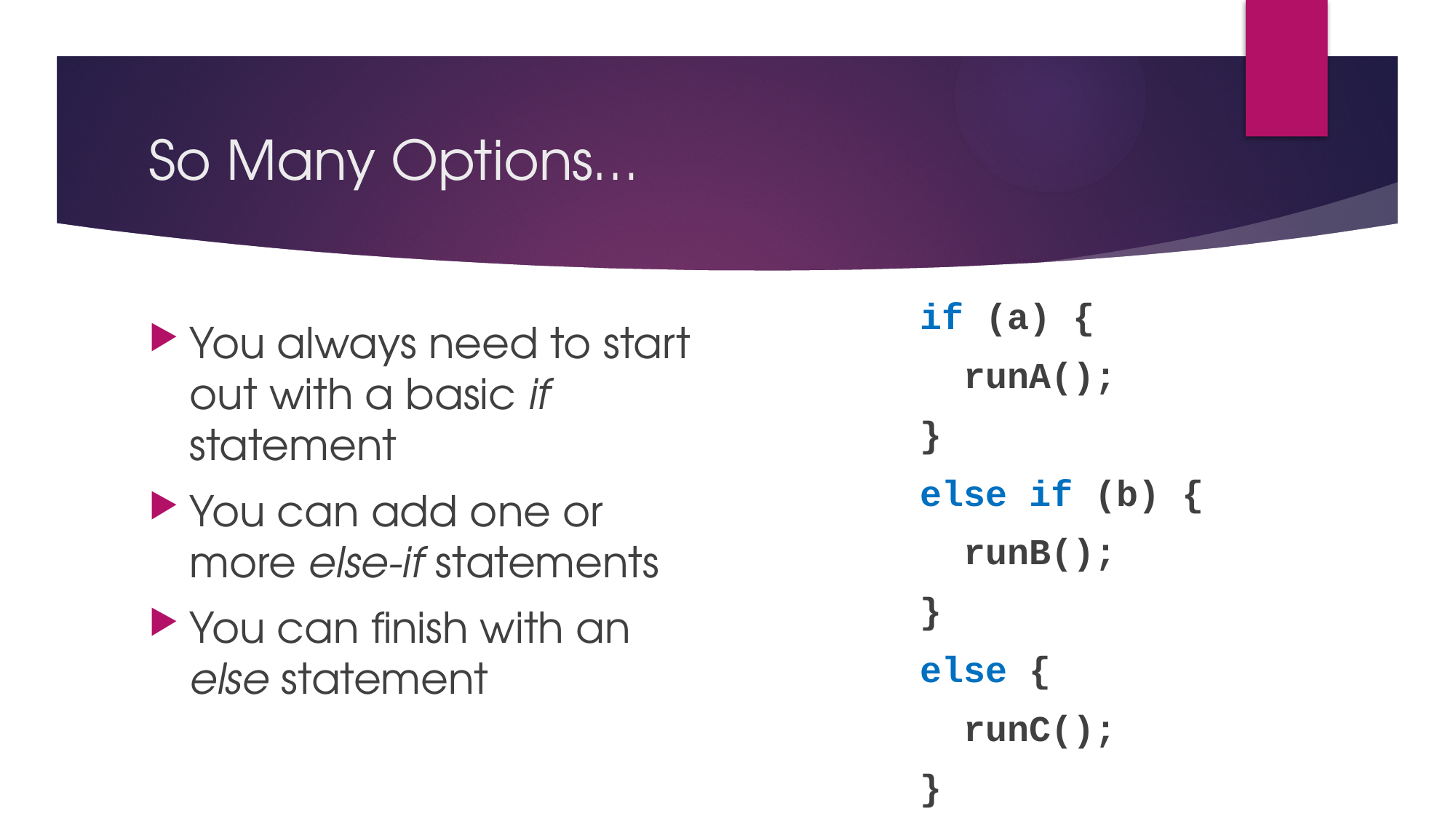

# So Many Options…
if (a) {
  runA();
}
else if (b) {
  runB();
}
else {
  runC();
}
You always need to start out with a basic if statement
You can add one or more else-if statements
You can finish with an else statement